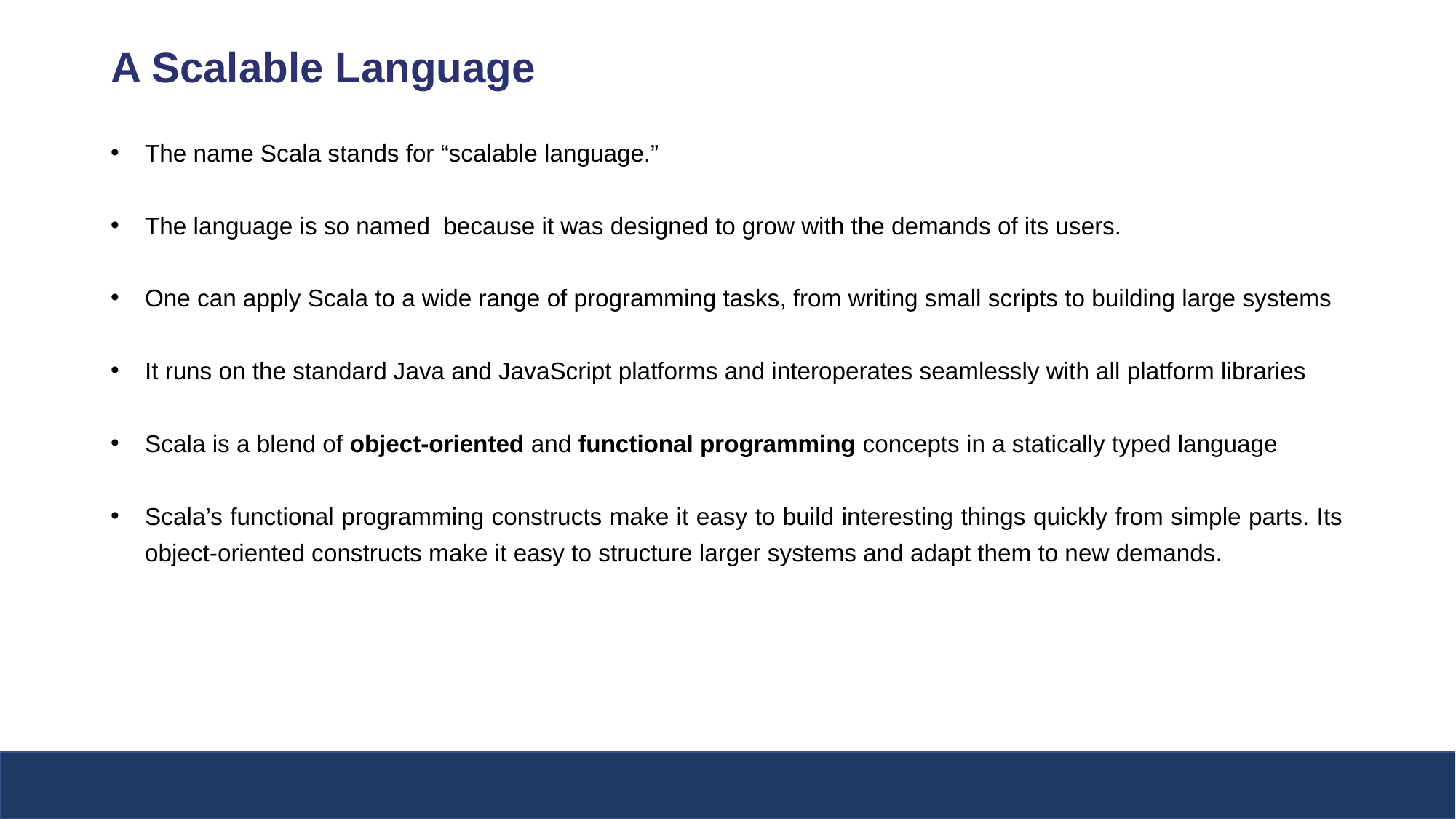

A Scalable Language
The name Scala stands for “scalable language.”

The language is so named  because it was designed to grow with the demands of its users.

One can apply Scala to a wide range of programming tasks, from writing small scripts to building large systems

It runs on the standard Java and JavaScript platforms and interoperates seamlessly with all platform libraries

Scala is a blend of object-oriented and functional programming concepts in a statically typed language

Scala’s functional programming constructs make it easy to build interesting things quickly from simple parts. Its object-oriented constructs make it easy to structure larger systems and adapt them to new demands.
3